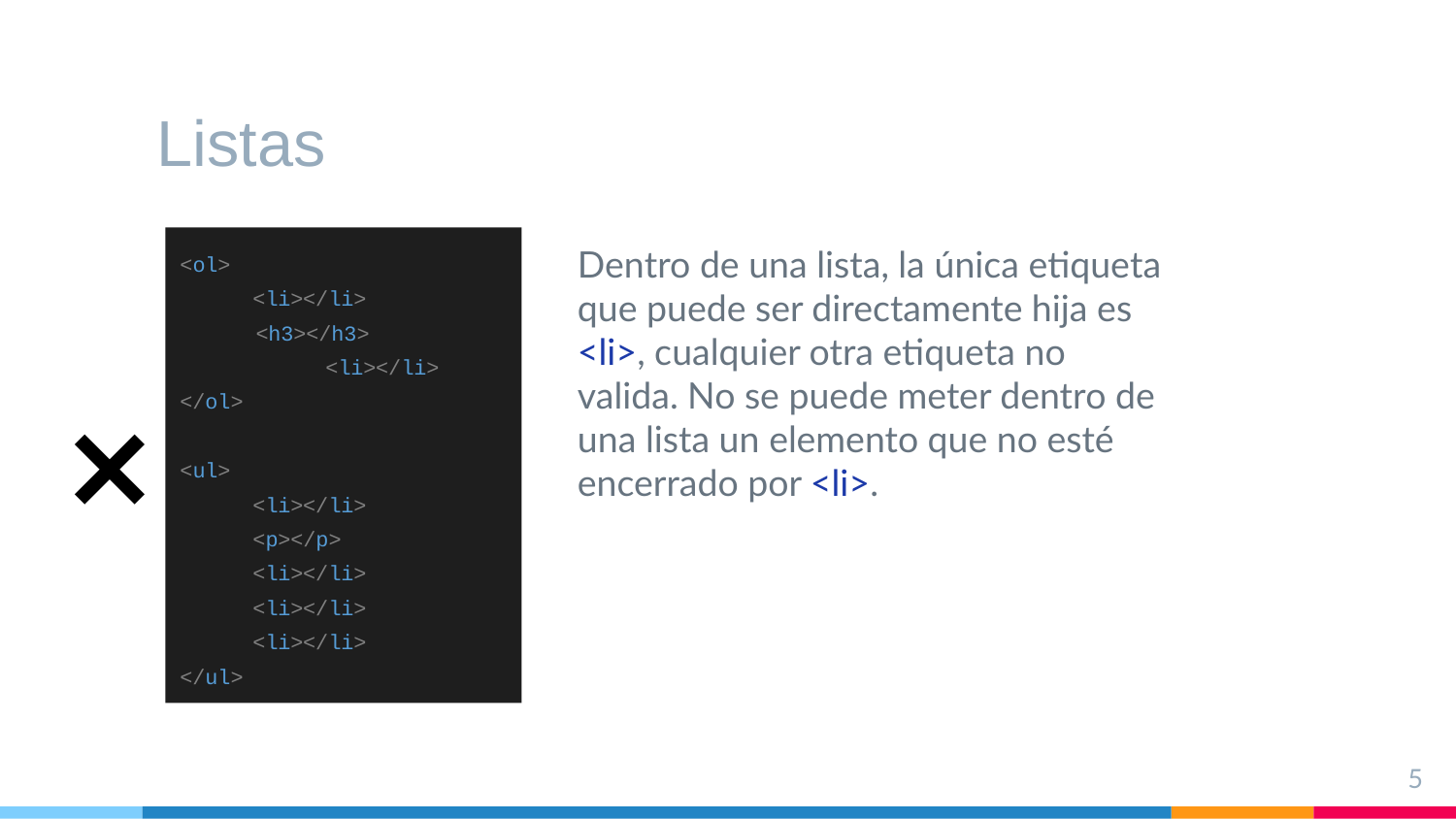

# Listas
<ol>
<li></li>
      <h3></h3>
	<li></li>
</ol>

<ul>
<li></li>
<p></p>
<li></li>
<li></li>
<li></li>
</ul>
Dentro de una lista, la única etiqueta que puede ser directamente hija es <li>, cualquier otra etiqueta no valida. No se puede meter dentro de una lista un elemento que no esté encerrado por <li>.
❌
5